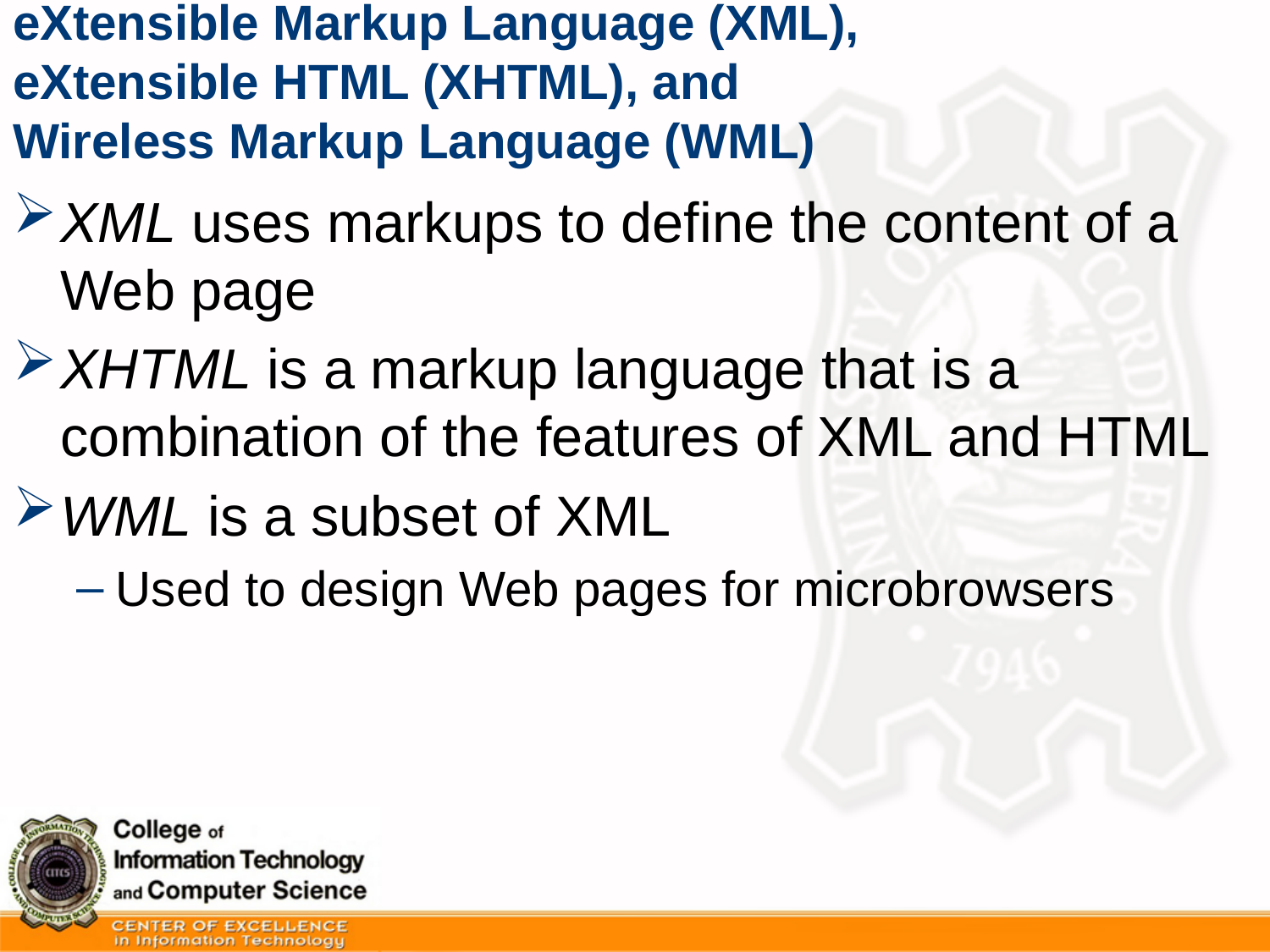

# eXtensible Markup Language (XML), eXtensible HTML (XHTML), and Wireless Markup Language (WML)
XML uses markups to define the content of a Web page
XHTML is a markup language that is a combination of the features of XML and HTML
WML is a subset of XML
Used to design Web pages for microbrowsers